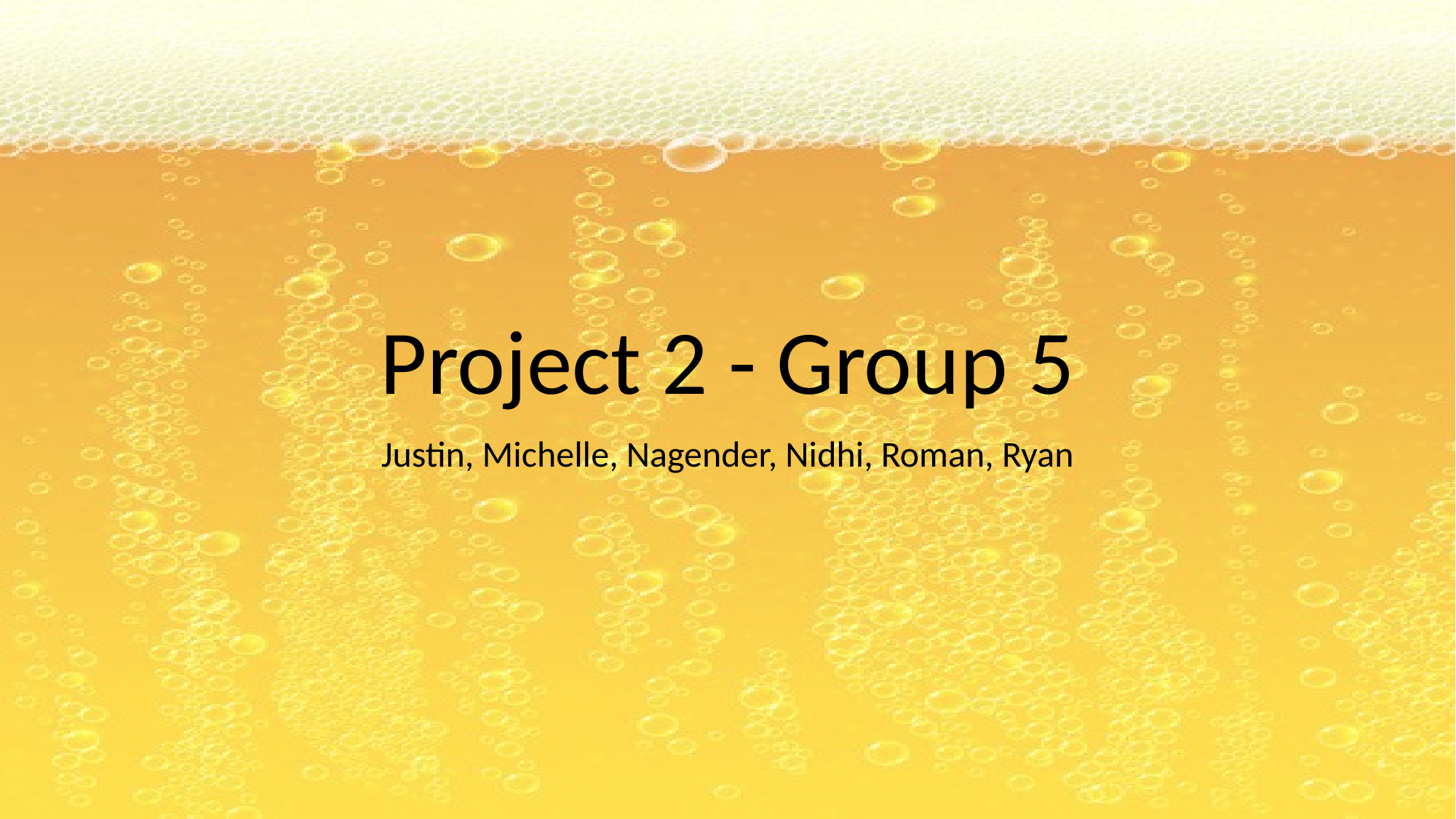

# Project 2 - Group 5
Justin, Michelle, Nagender, Nidhi, Roman, Ryan